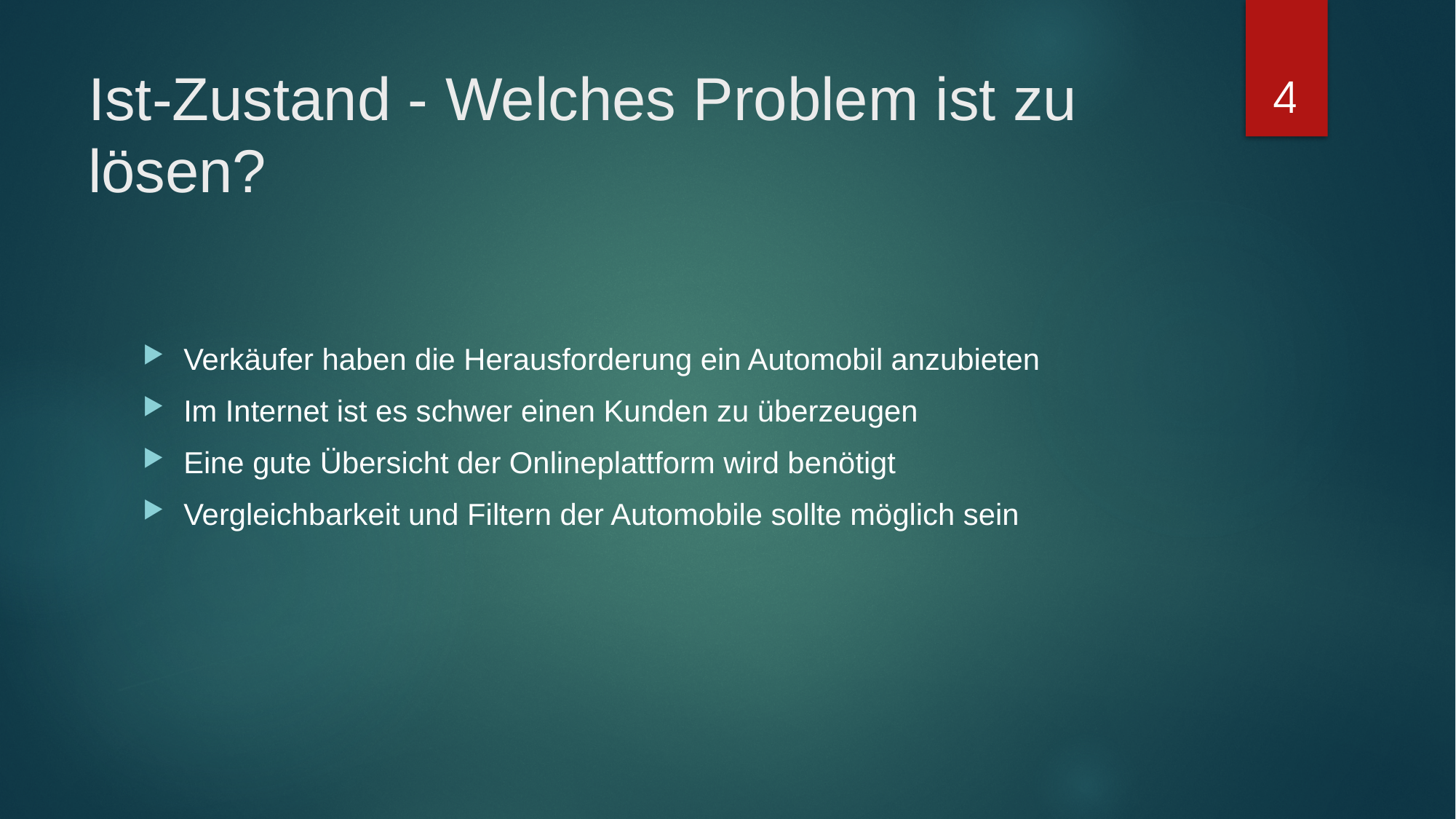

4
# Ist-Zustand - Welches Problem ist zu lösen?
Verkäufer haben die Herausforderung ein Automobil anzubieten
Im Internet ist es schwer einen Kunden zu überzeugen
Eine gute Übersicht der Onlineplattform wird benötigt
Vergleichbarkeit und Filtern der Automobile sollte möglich sein